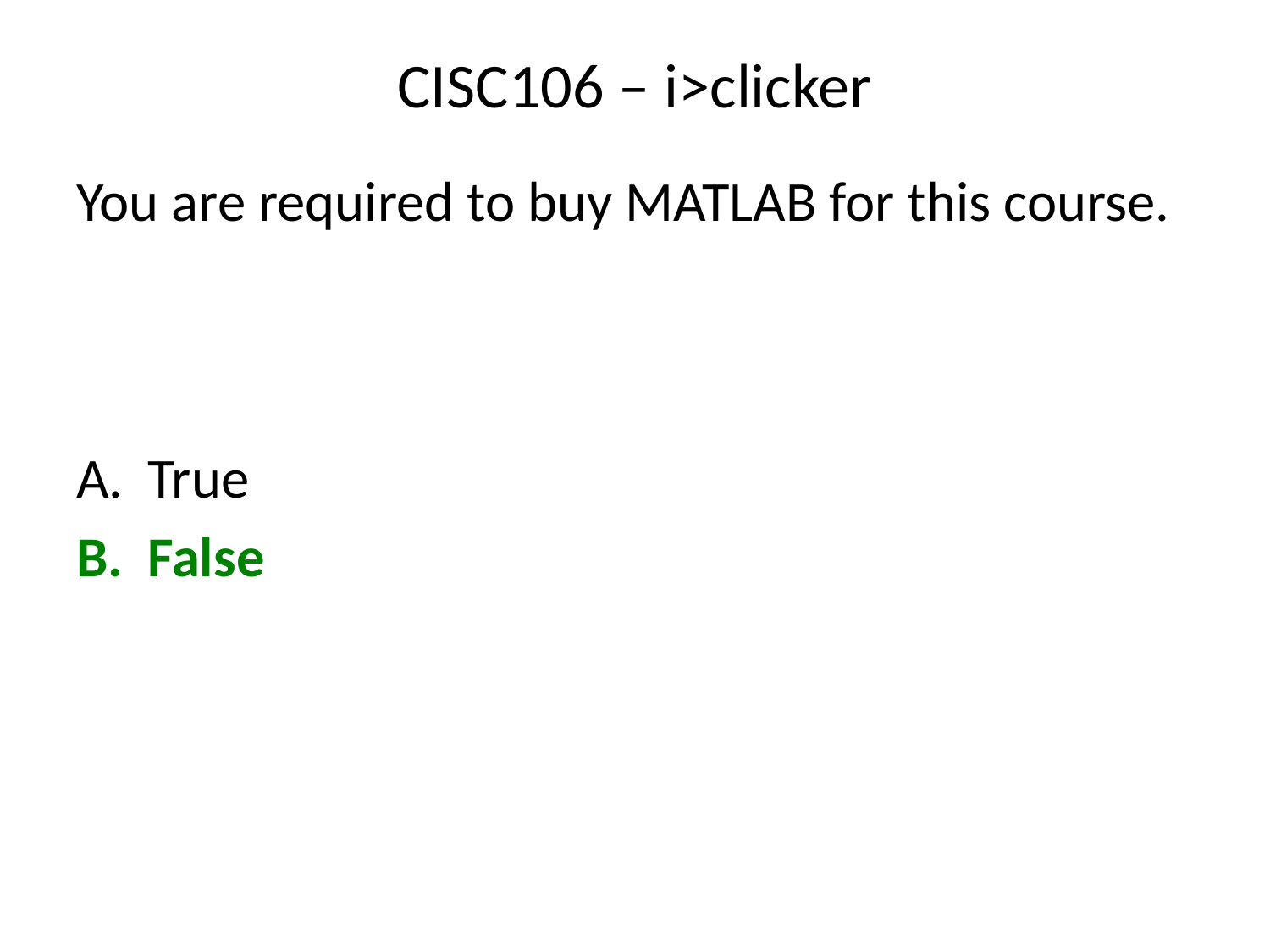

# CISC106 – i>clicker
You are required to buy MATLAB for this course.

True
False